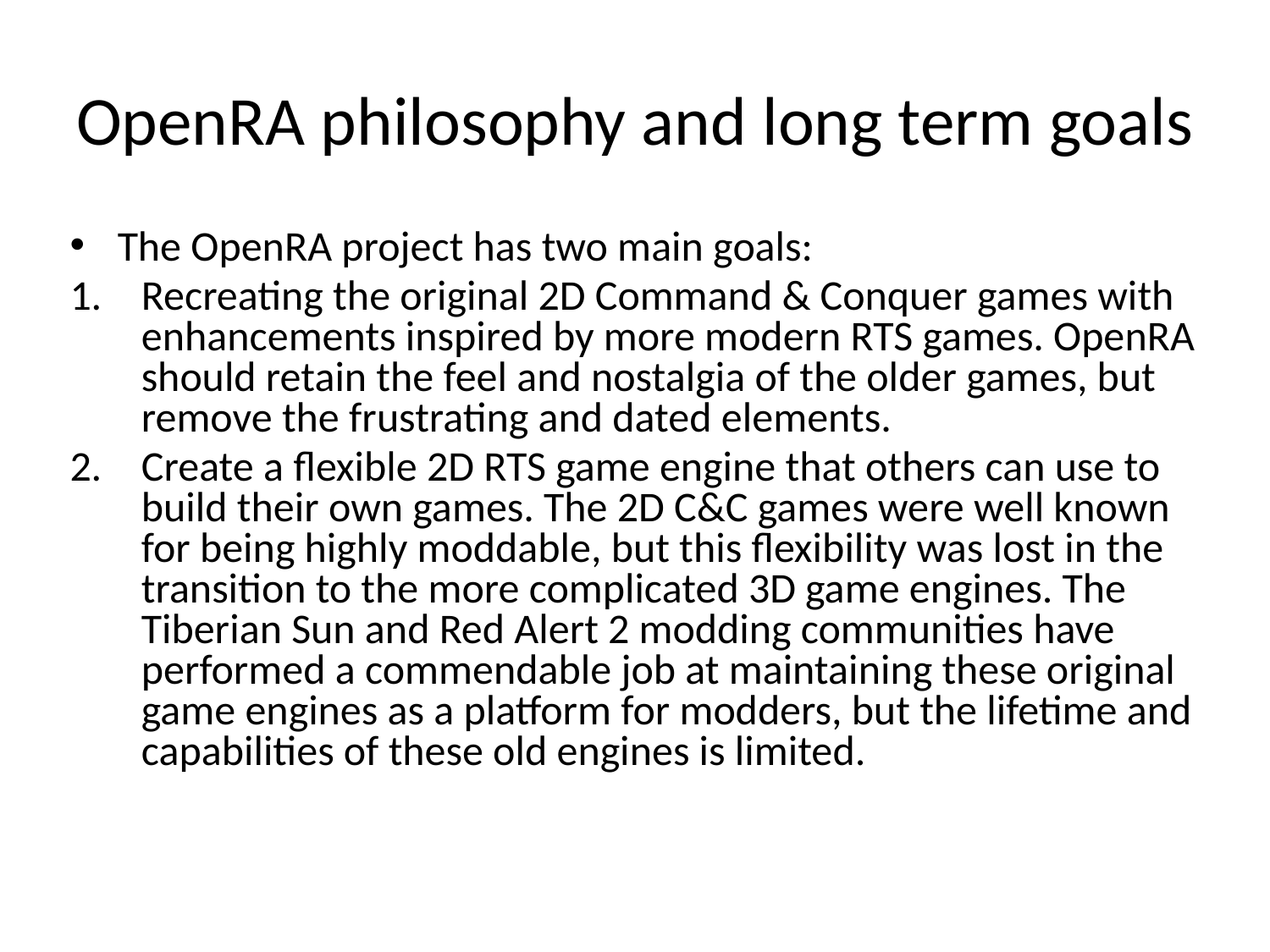

# OpenRA philosophy and long term goals
The OpenRA project has two main goals:
Recreating the original 2D Command & Conquer games with enhancements inspired by more modern RTS games. OpenRA should retain the feel and nostalgia of the older games, but remove the frustrating and dated elements.
Create a flexible 2D RTS game engine that others can use to build their own games. The 2D C&C games were well known for being highly moddable, but this flexibility was lost in the transition to the more complicated 3D game engines. The Tiberian Sun and Red Alert 2 modding communities have performed a commendable job at maintaining these original game engines as a platform for modders, but the lifetime and capabilities of these old engines is limited.